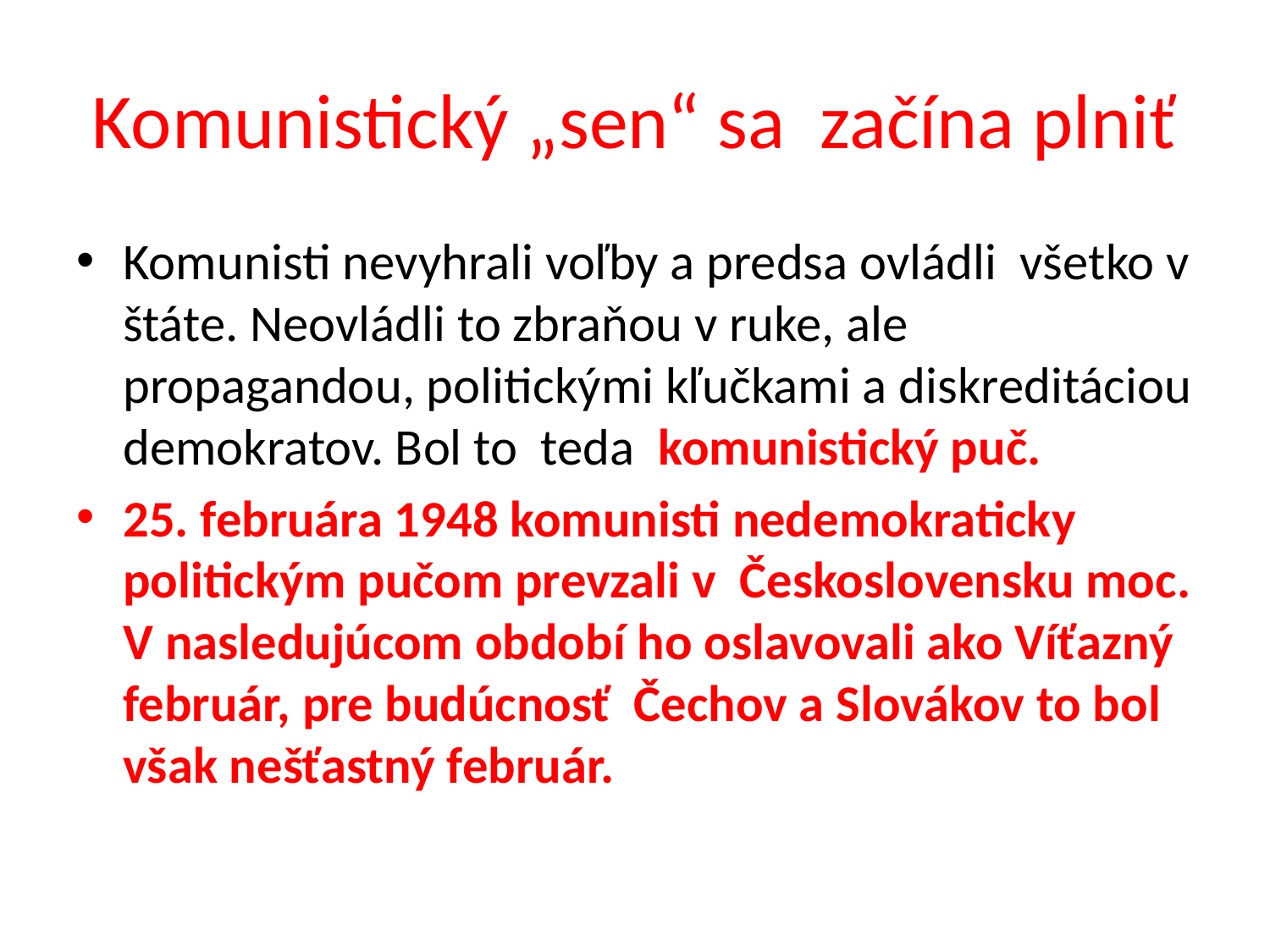

# Komunistický „sen“ sa  začína plniť
Komunisti nevyhrali voľby a predsa ovládli  všetko v štáte. Neovládli to zbraňou v ruke, ale propagandou, politickými kľučkami a diskreditáciou demokratov. Bol to  teda  komunistický puč.
25. februára 1948 komunisti nedemokraticky politickým pučom prevzali v  Československu moc. V nasledujúcom období ho oslavovali ako Víťazný február, pre budúcnosť  Čechov a Slovákov to bol však nešťastný február.